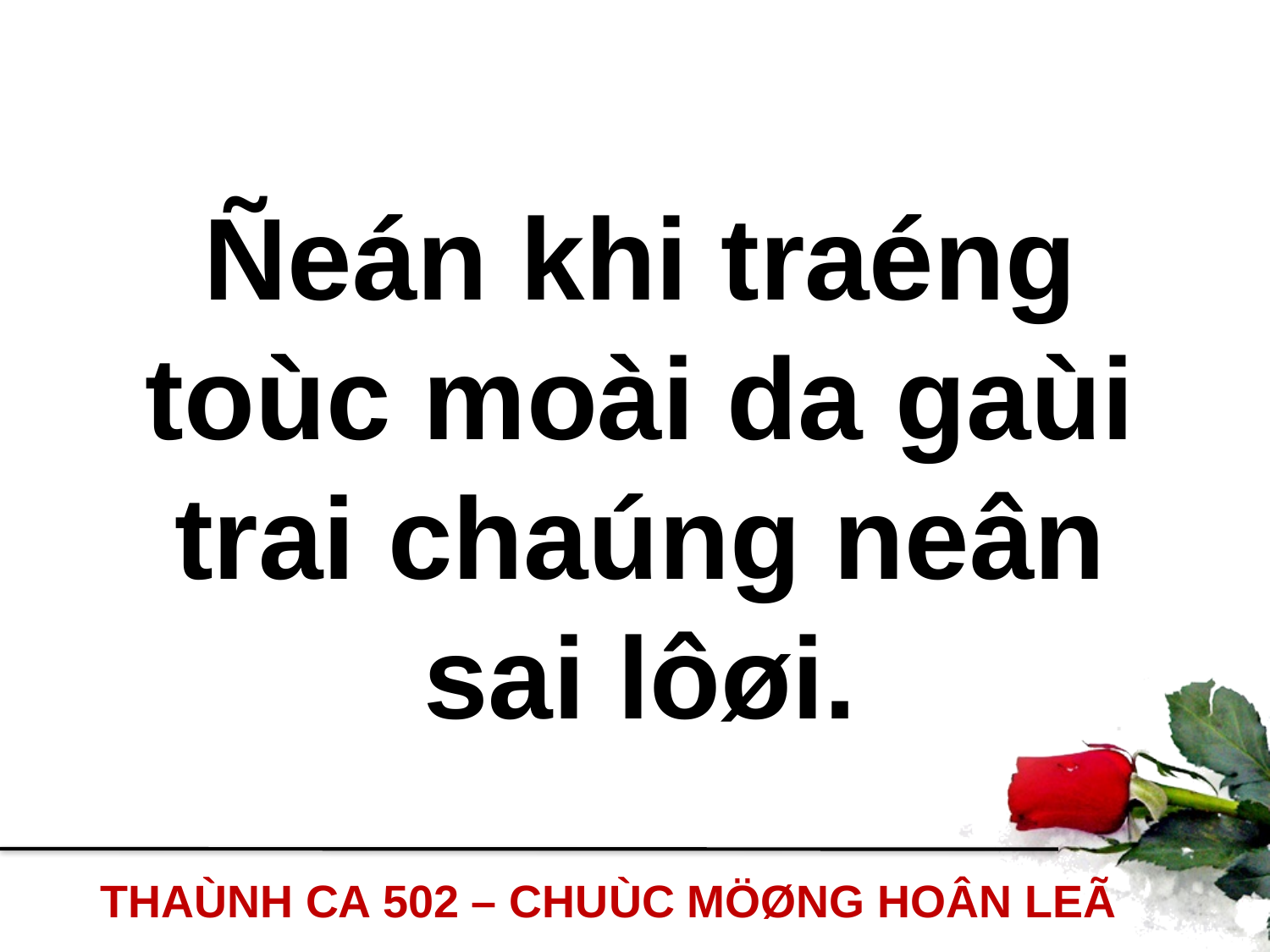

Ñeán khi traéng toùc moài da gaùi trai chaúng neân sai lôøi.
THAÙNH CA 502 – CHUÙC MÖØNG HOÂN LEÃ